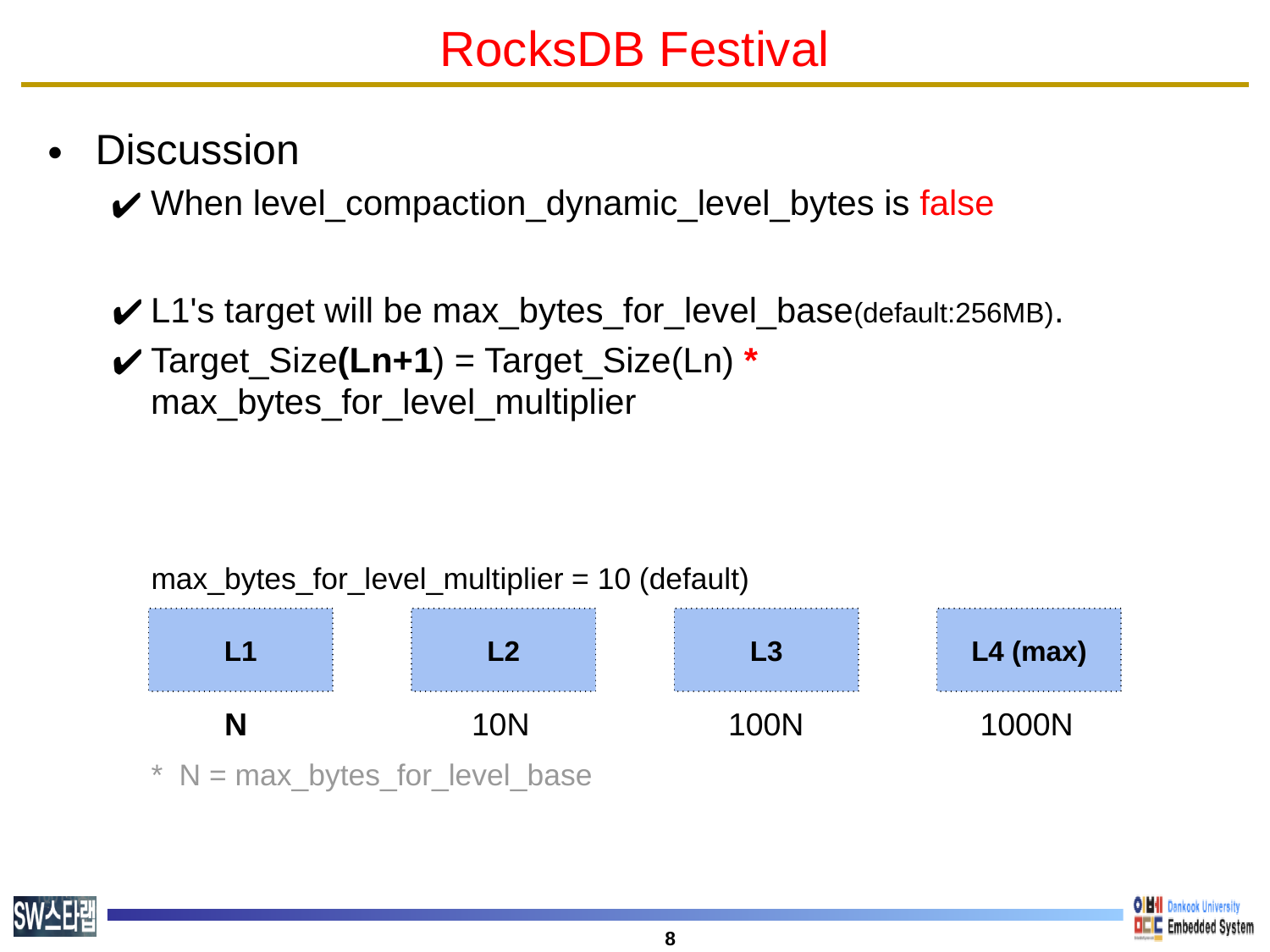

# RocksDB Festival
Discussion
When level_compaction_dynamic_level_bytes is false

L1's target will be max_bytes_for_level_base(default:256MB).
Target_Size(Ln+1) = Target_Size(Ln) * max_bytes_for_level_multiplier
max_bytes_for_level_multiplier = 10 (default)
L1
L2
L3
L4 (max)
N
10N
100N
1000N
*  N = max_bytes_for_level_base
8